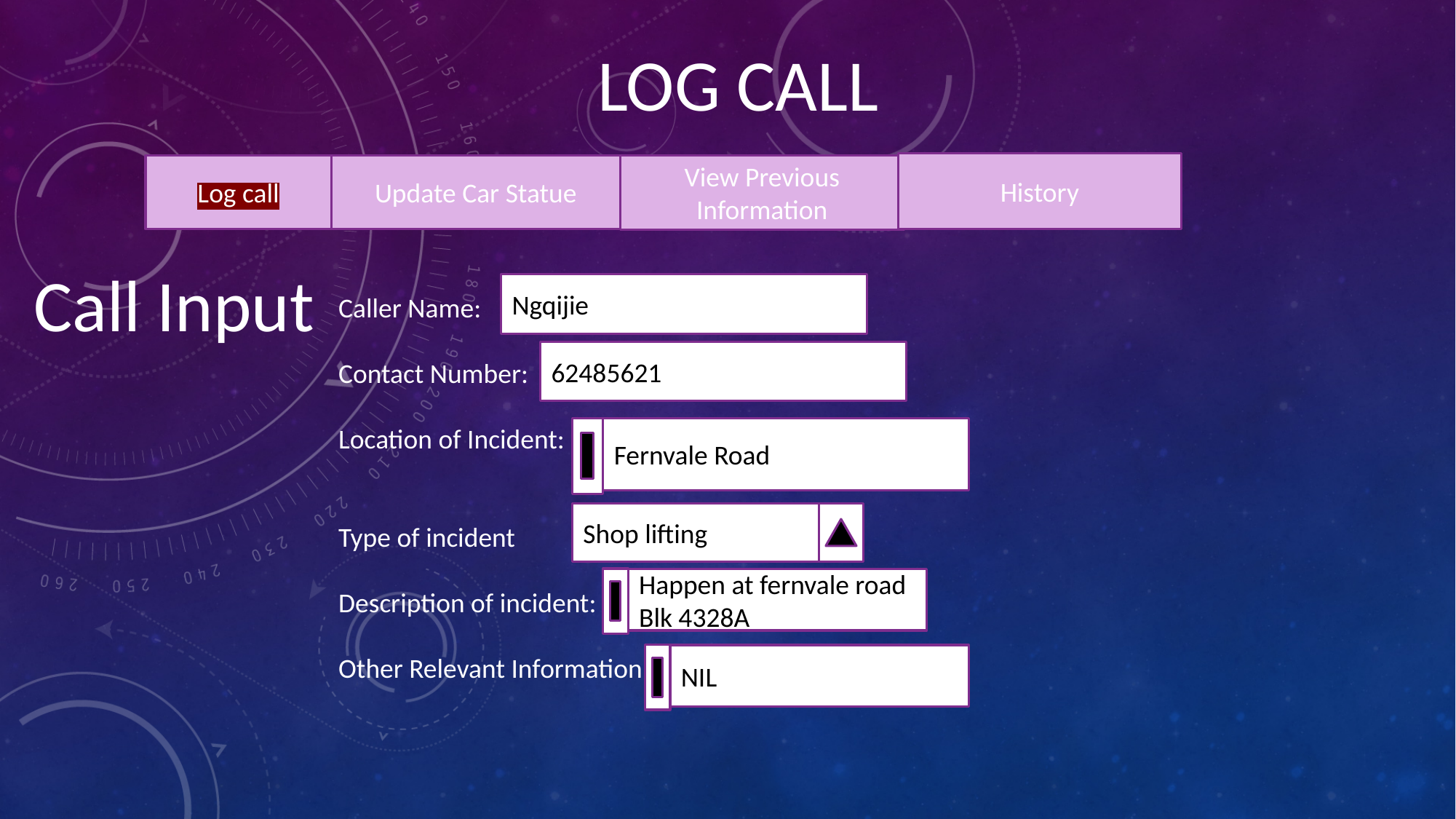

# Log call
History
Log call
Update Car Statue
View Previous Information
Call Input
Ngqijie
Caller Name:

Contact Number:

Location of Incident:

Type of incident

Description of incident:

Other Relevant Information
62485621

Fernvale Road

Shop lifting

Happen at fernvale road Blk 4328A

NIL